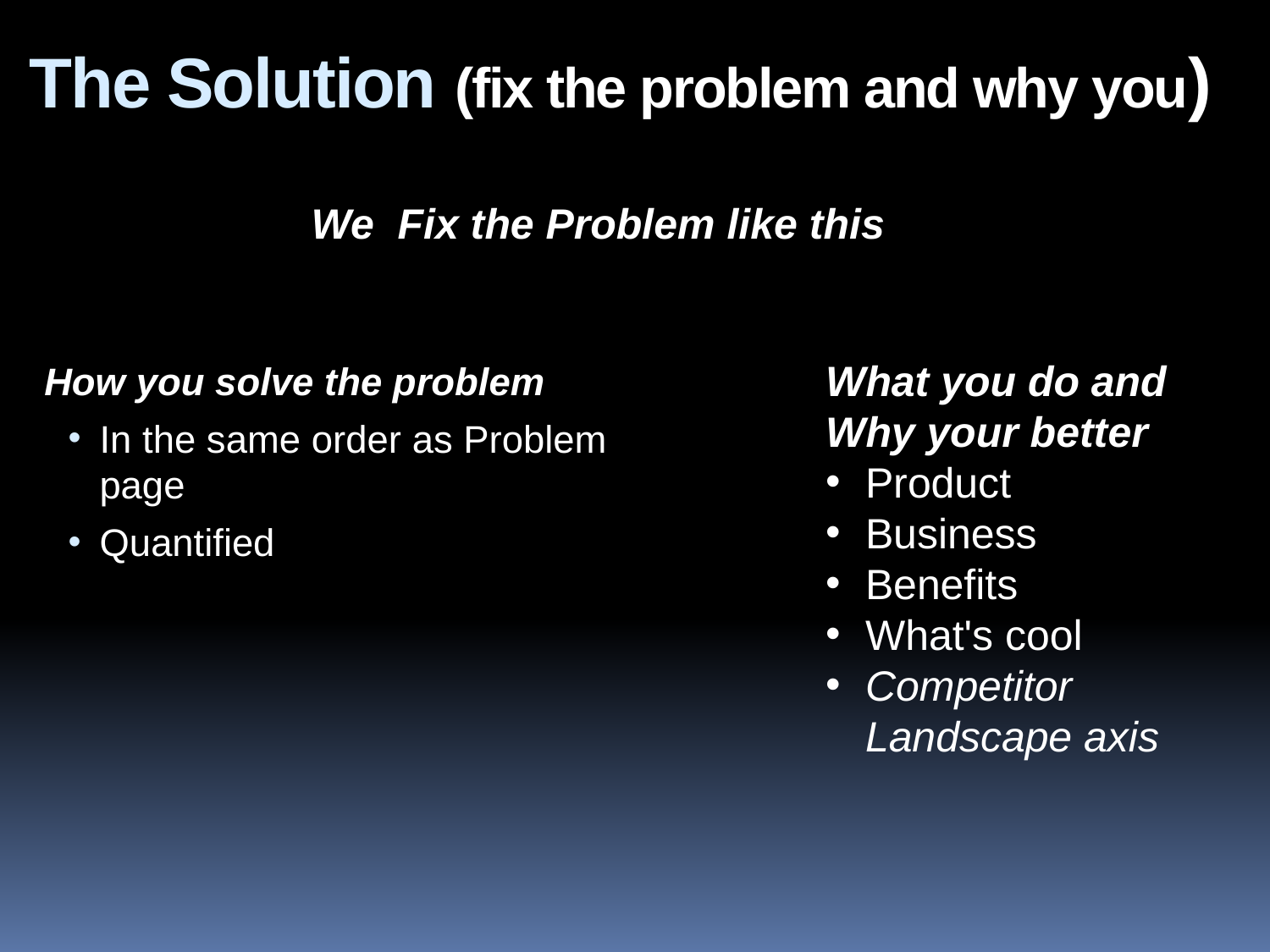

The Solution (fix the problem and why you)
We  Fix the Problem like this
What you do and Why your better
Product
Business
Benefits
What's cool
Competitor Landscape axis
How you solve the problem
In the same order as Problem page
Quantified